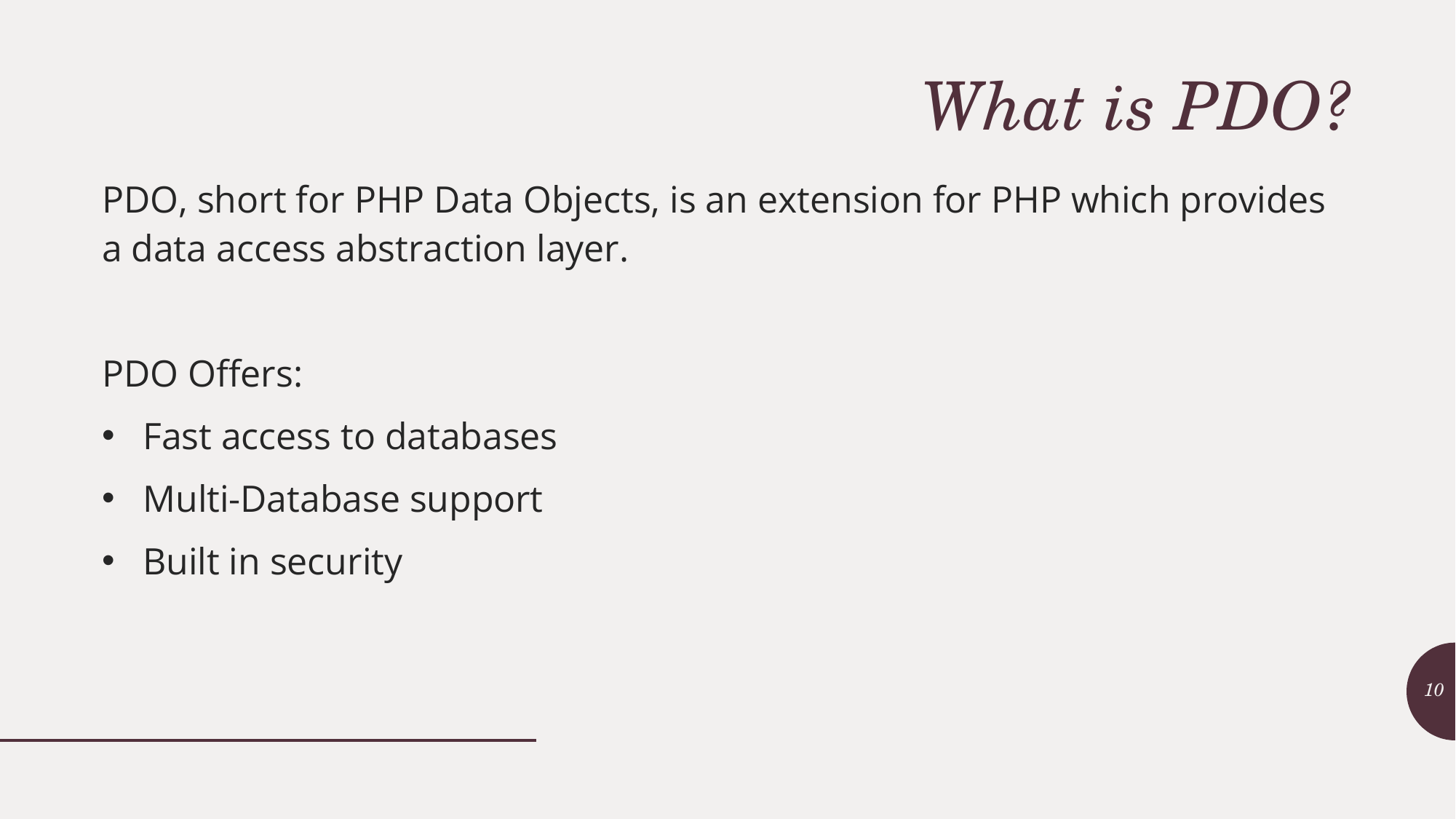

# What is PDO?
PDO, short for PHP Data Objects, is an extension for PHP which provides a data access abstraction layer.

PDO Offers:
Fast access to databases
Multi-Database support
Built in security

10